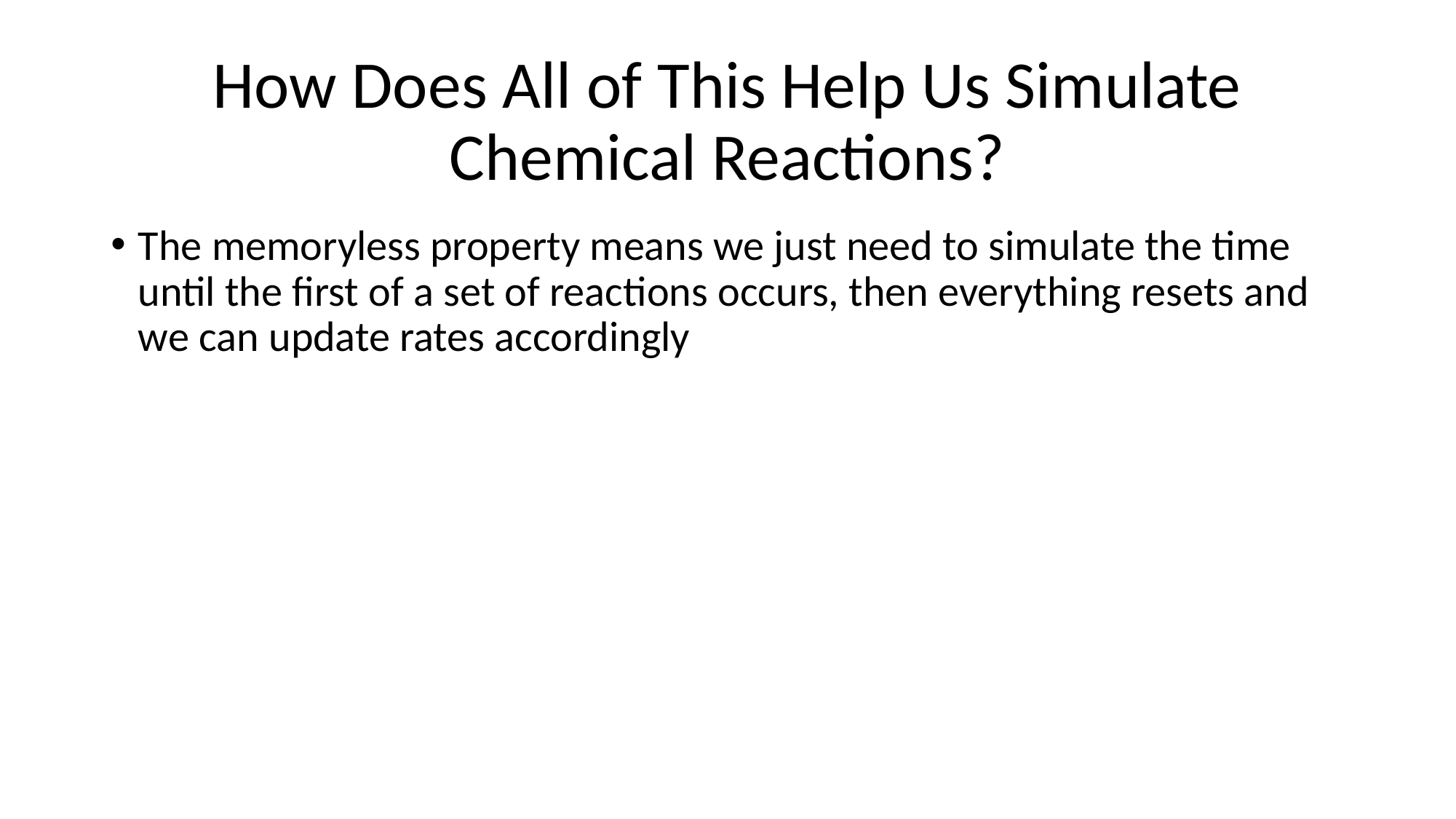

# How Does All of This Help Us Simulate Chemical Reactions?
The memoryless property means we just need to simulate the time until the first of a set of reactions occurs, then everything resets and we can update rates accordingly